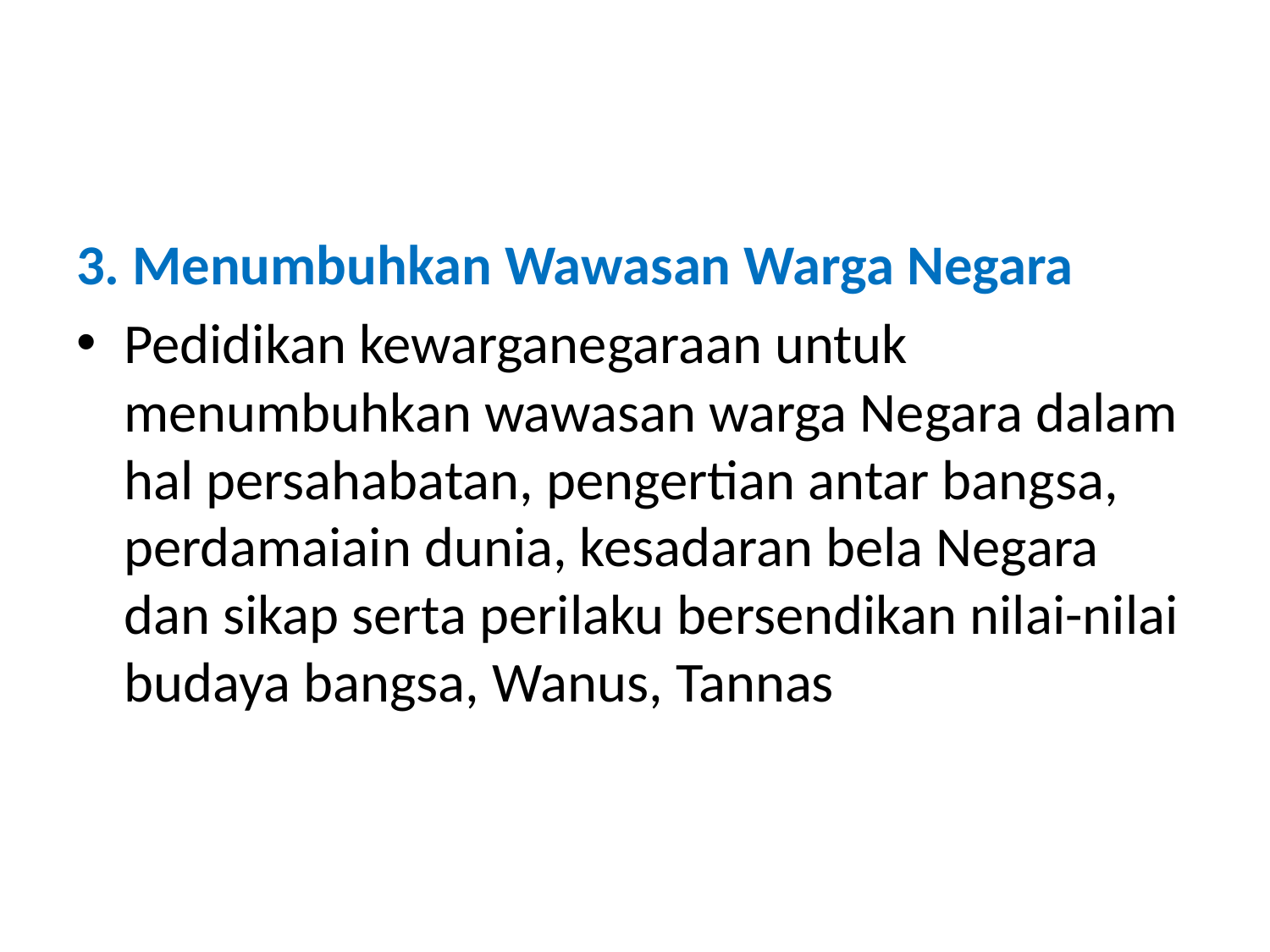

#
3. Menumbuhkan Wawasan Warga Negara
Pedidikan kewarganegaraan untuk menumbuhkan wawasan warga Negara dalam hal persahabatan, pengertian antar bangsa, perdamaiain dunia, kesadaran bela Negara dan sikap serta perilaku bersendikan nilai-nilai budaya bangsa, Wanus, Tannas